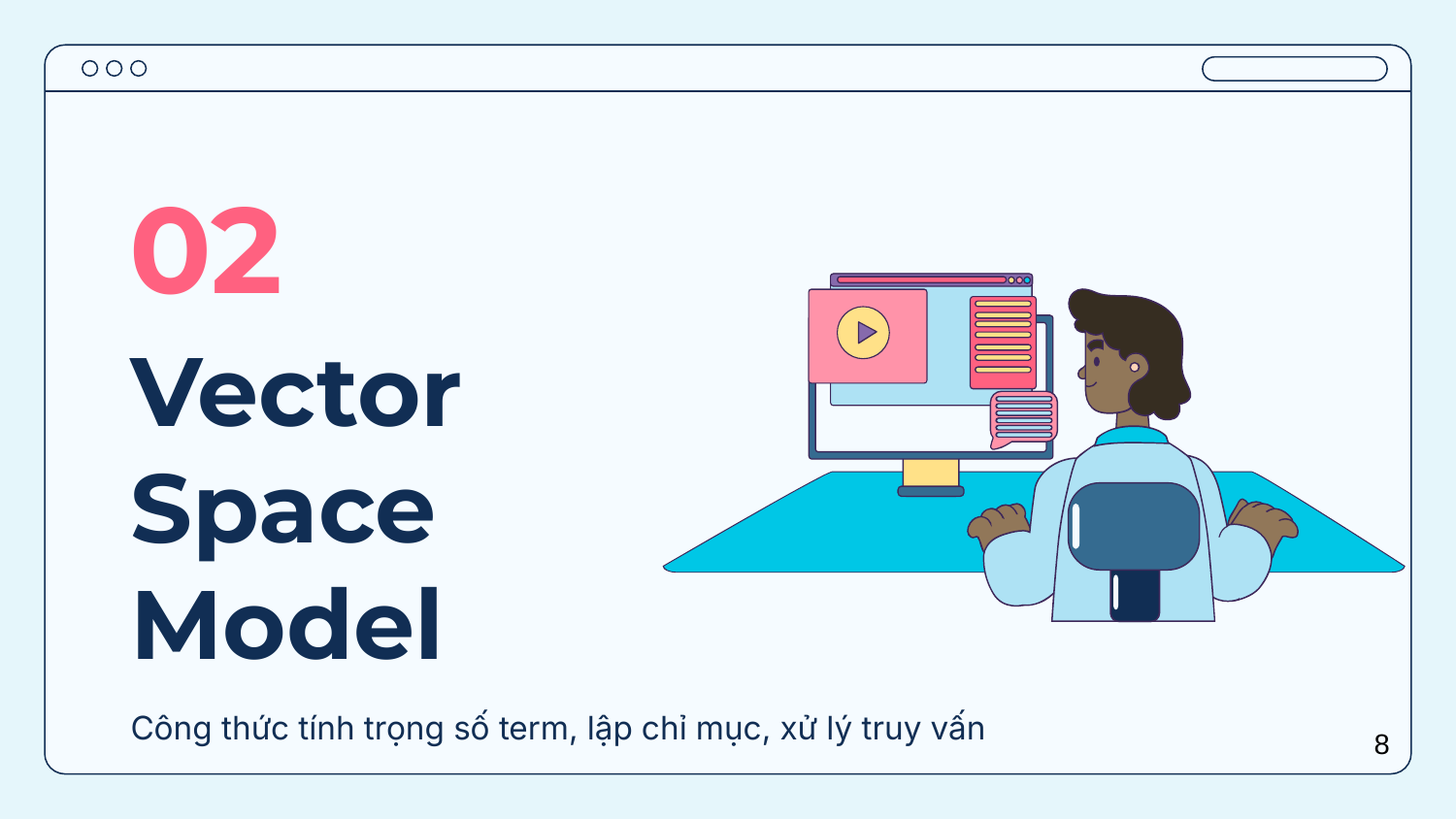

02

# Vector Space Model
Công thức tính trọng số term, lập chỉ mục, xử lý truy vấn

8